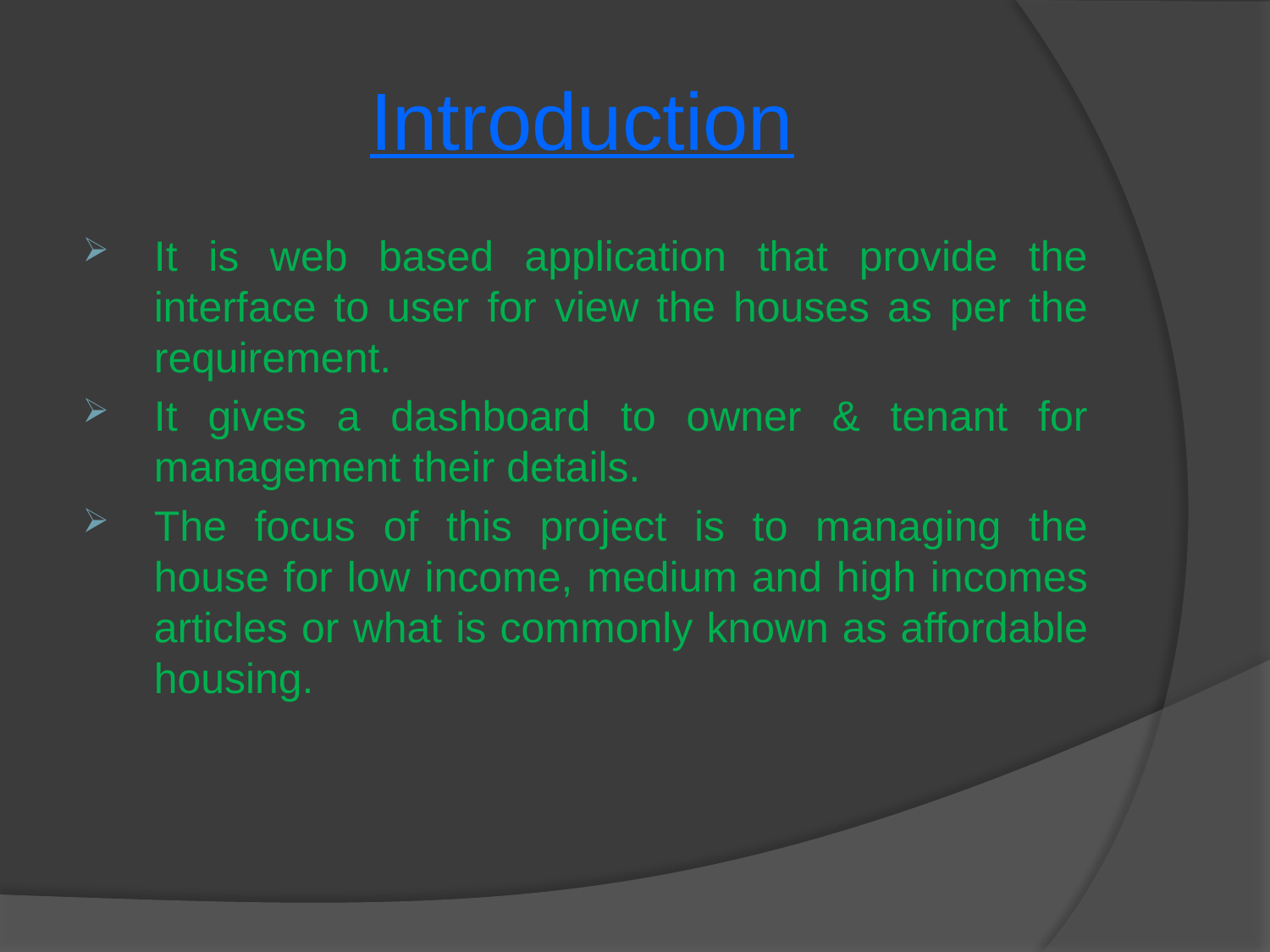

# Introduction
It is web based application that provide the interface to user for view the houses as per the requirement.
It gives a dashboard to owner & tenant for management their details.
The focus of this project is to managing the house for low income, medium and high incomes articles or what is commonly known as affordable housing.